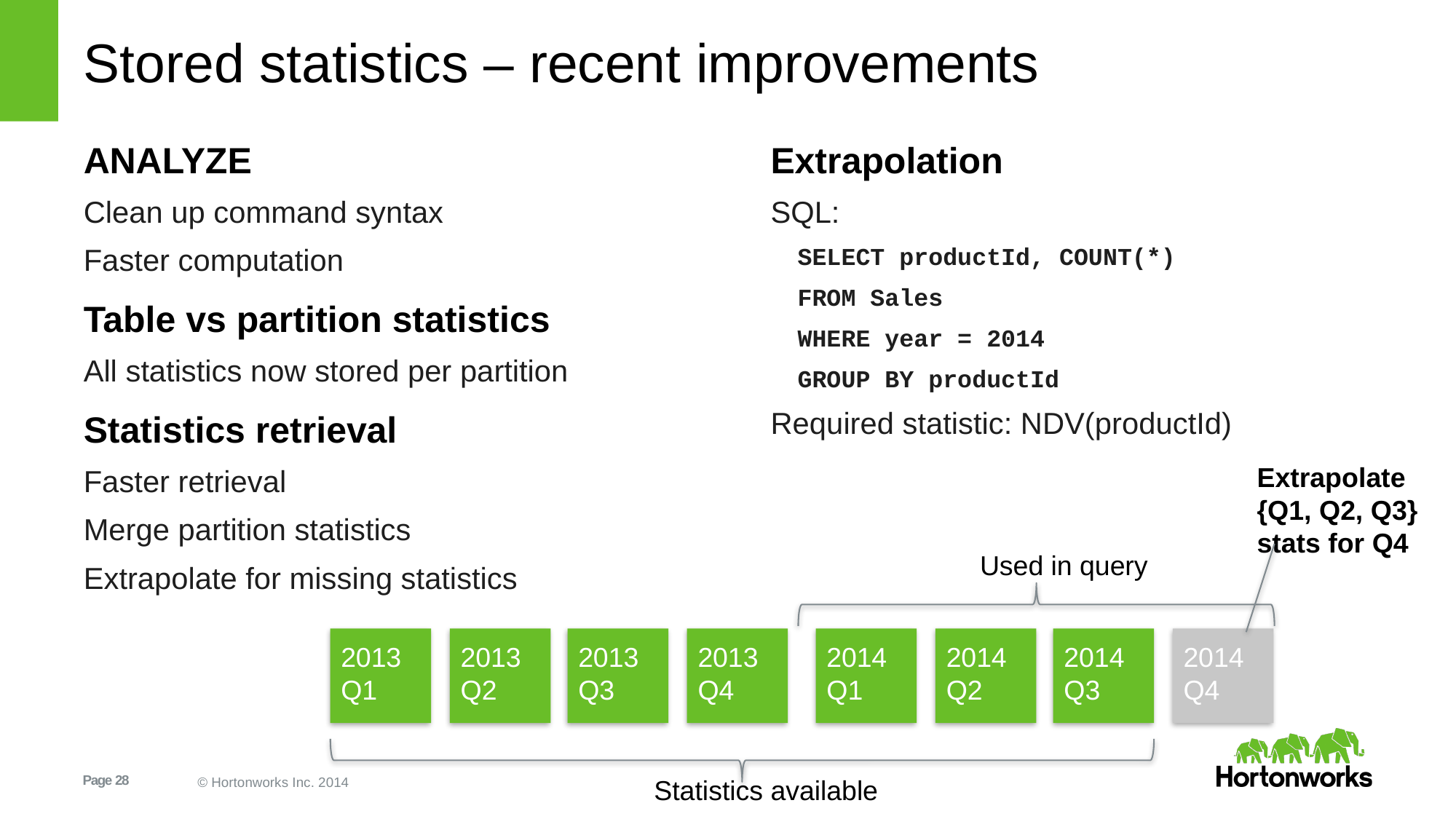

# Stored statistics – recent improvements
Extrapolation
SQL:
SELECT productId, COUNT(*)
FROM Sales
WHERE year = 2014
GROUP BY productId
Required statistic: NDV(productId)
ANALYZE
Clean up command syntax
Faster computation
Table vs partition statistics
All statistics now stored per partition
Statistics retrieval
Faster retrieval
Merge partition statistics
Extrapolate for missing statistics

Extrapolate
{Q1, Q2, Q3}
stats for Q4
Used in query
2013 Q1
2013 Q2
2013 Q3
2013 Q4
2014 Q1
2014 Q2
2014 Q3
2014 Q4
Statistics available